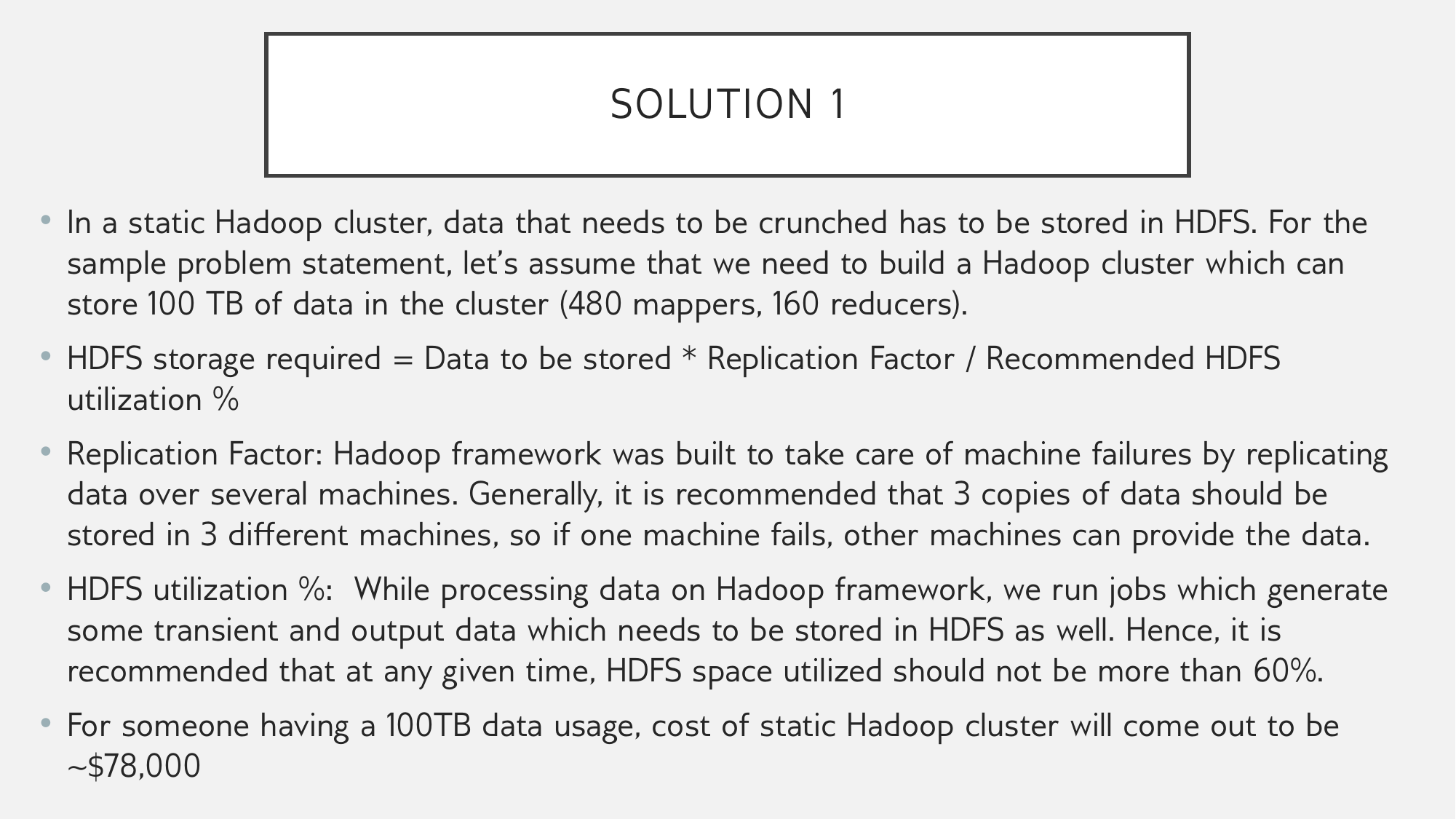

# Solution 1
In a static Hadoop cluster, data that needs to be crunched has to be stored in HDFS. For the sample problem statement, let’s assume that we need to build a Hadoop cluster which can store 100 TB of data in the cluster (480 mappers, 160 reducers).
HDFS storage required = Data to be stored * Replication Factor / Recommended HDFS utilization %
Replication Factor: Hadoop framework was built to take care of machine failures by replicating data over several machines. Generally, it is recommended that 3 copies of data should be stored in 3 different machines, so if one machine fails, other machines can provide the data.
HDFS utilization %:  While processing data on Hadoop framework, we run jobs which generate some transient and output data which needs to be stored in HDFS as well. Hence, it is recommended that at any given time, HDFS space utilized should not be more than 60%.
For someone having a 100TB data usage, cost of static Hadoop cluster will come out to be ~$78,000